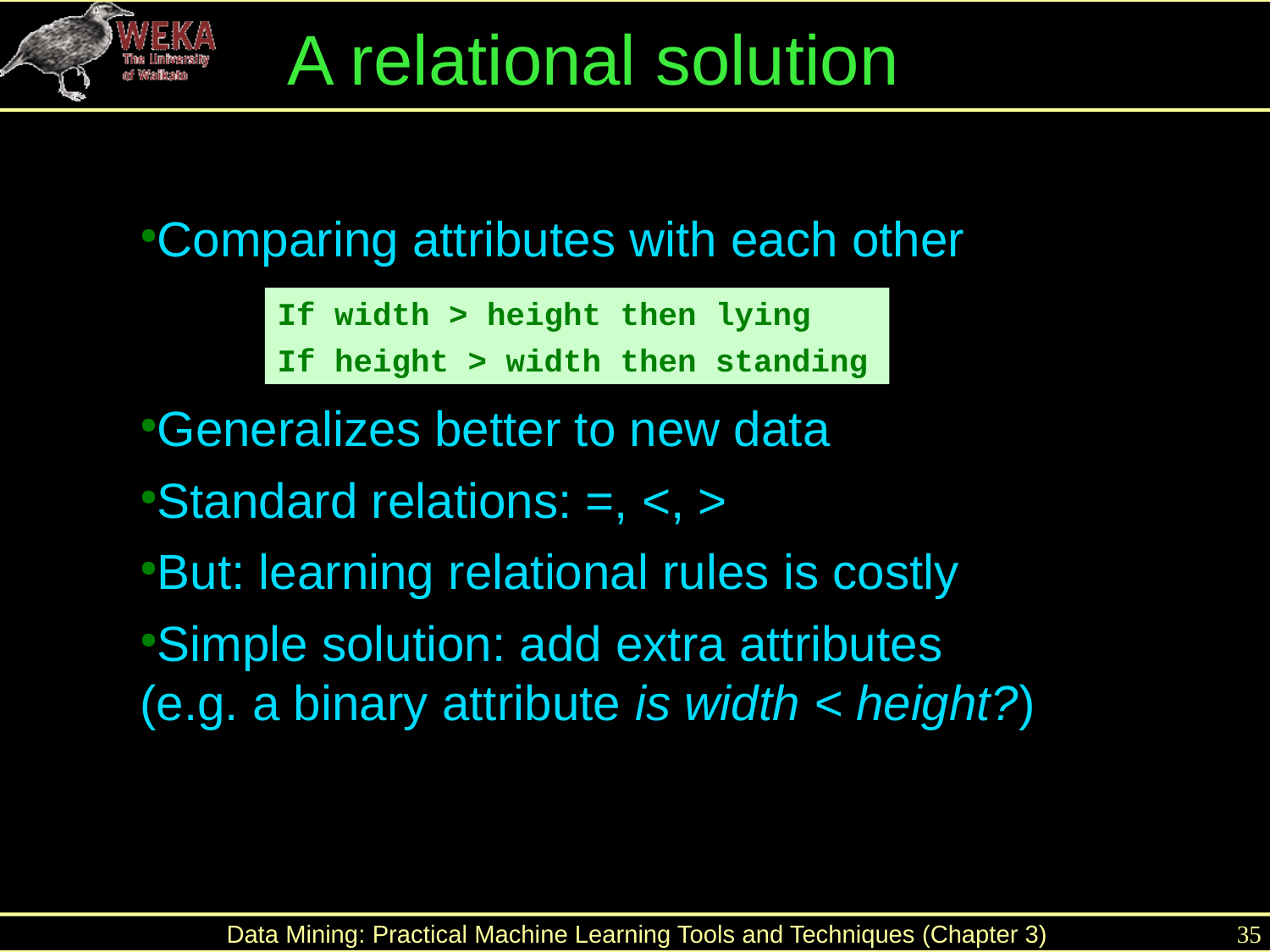

A relational solution
Comparing attributes with each other
Generalizes better to new data
Standard relations: =, <, >
But: learning relational rules is costly
Simple solution: add extra attributes
(e.g. a binary attribute is width < height?)

If width > height then lying
If height > width then standing

Data Mining: Practical Machine Learning Tools and Techniques (Chapter 3)
35